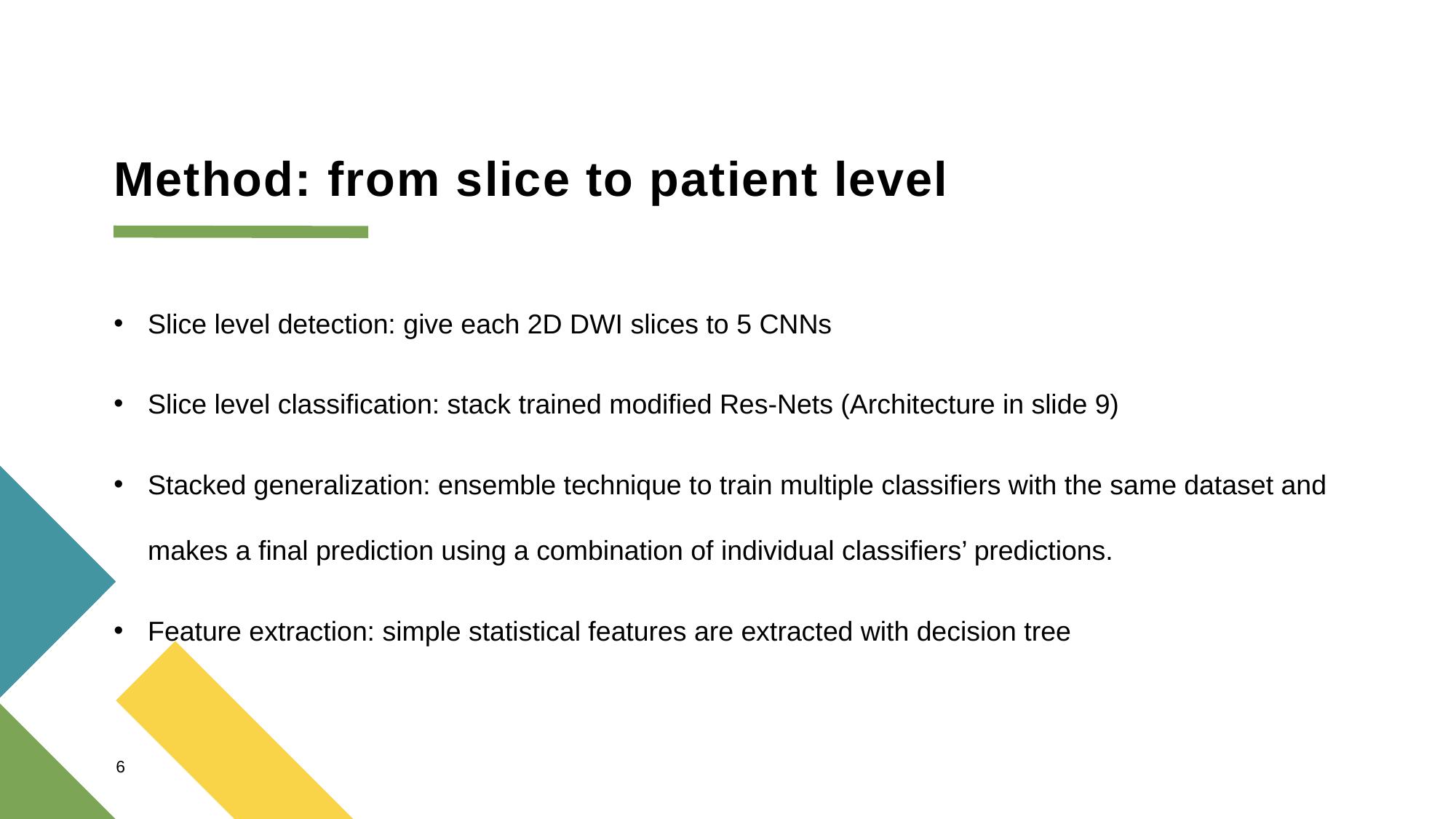

# Method: from slice to patient level
Slice level detection: give each 2D DWI slices to 5 CNNs
Slice level classification: stack trained modified Res-Nets (Architecture in slide 9)
Stacked generalization: ensemble technique to train multiple classifiers with the same dataset and makes a final prediction using a combination of individual classifiers’ predictions.
Feature extraction: simple statistical features are extracted with decision tree
6